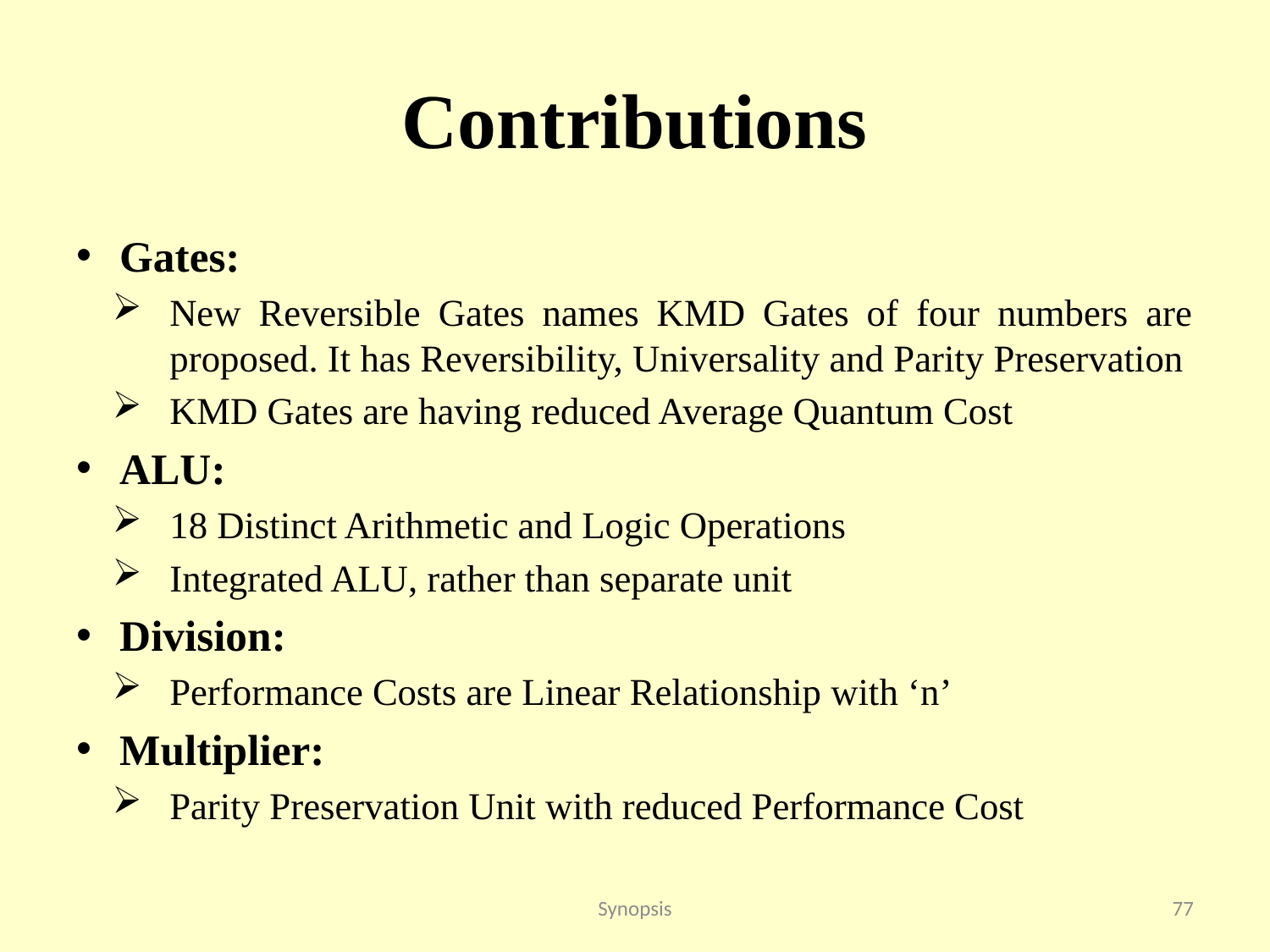

# Contributions
Gates:
New Reversible Gates names KMD Gates of four numbers are proposed. It has Reversibility, Universality and Parity Preservation
KMD Gates are having reduced Average Quantum Cost
ALU:
18 Distinct Arithmetic and Logic Operations
Integrated ALU, rather than separate unit
Division:
Performance Costs are Linear Relationship with ‘n’
Multiplier:
Parity Preservation Unit with reduced Performance Cost
Synopsis
77